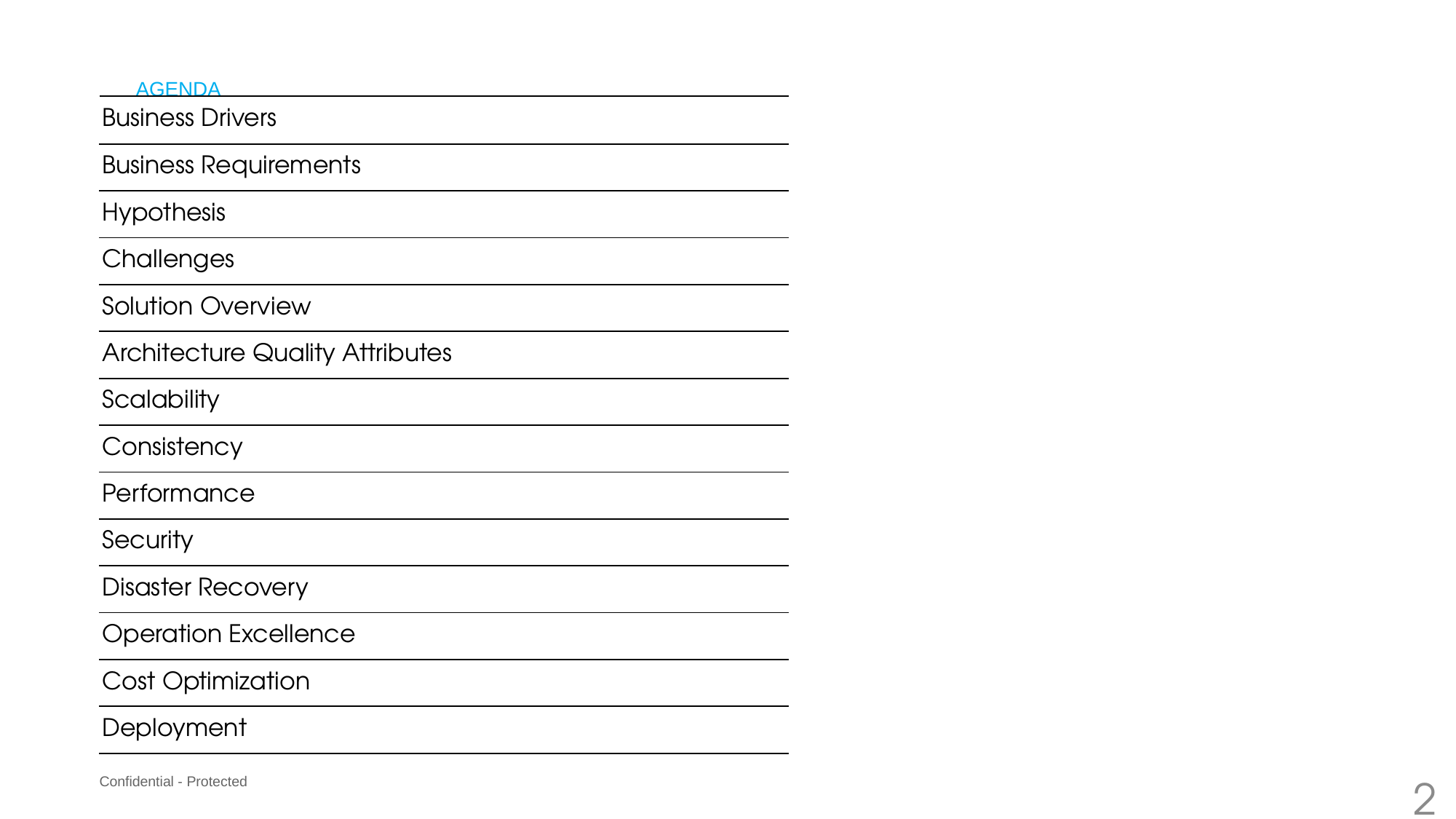

AGENDA
| Business Drivers |
| --- |
| Business Requirements |
| Hypothesis |
| Challenges |
| Solution Overview |
| Architecture Quality Attributes |
| Scalability |
| Consistency |
| Performance |
| Security |
| Disaster Recovery |
| Operation Excellence |
| Cost Optimization |
| Deployment |
Confidential - Protected
2